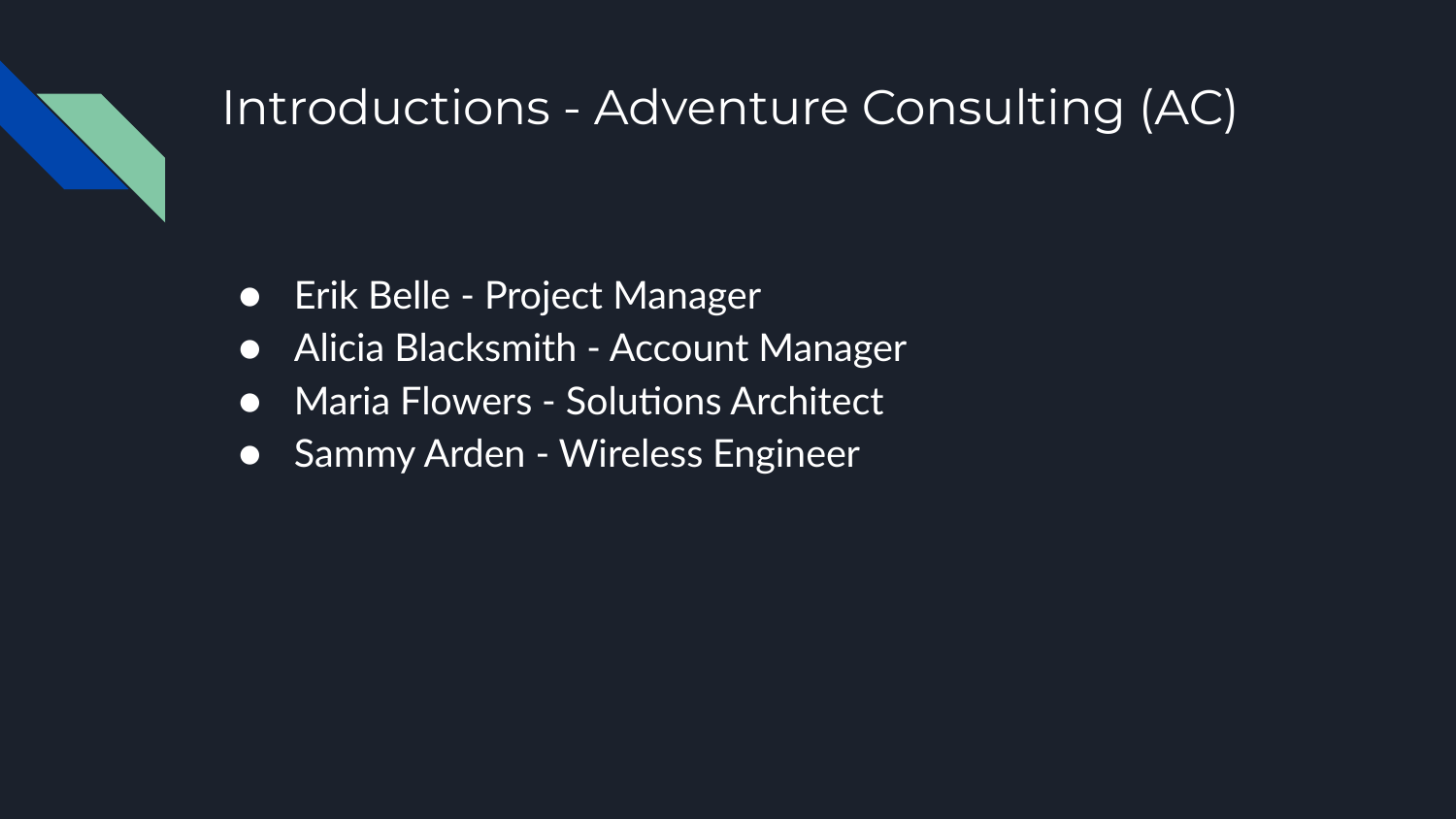

# Introductions - Adventure Consulting (AC)
Erik Belle - Project Manager
Alicia Blacksmith - Account Manager
Maria Flowers - Solutions Architect
Sammy Arden - Wireless Engineer